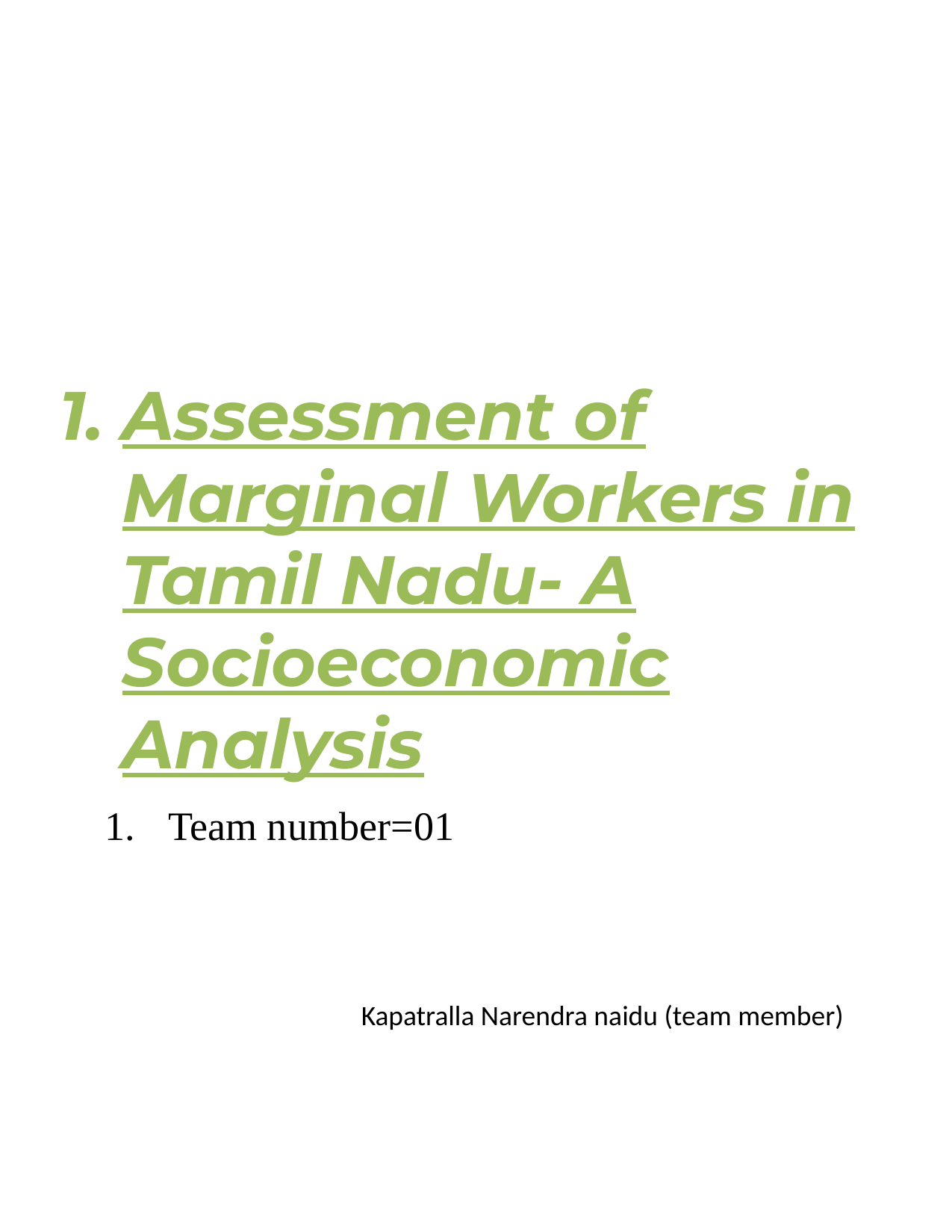

# Assessment of Marginal Workers in Tamil Nadu- A Socioeconomic Analysis
Team number=01
Kapatralla Narendra naidu (team member)